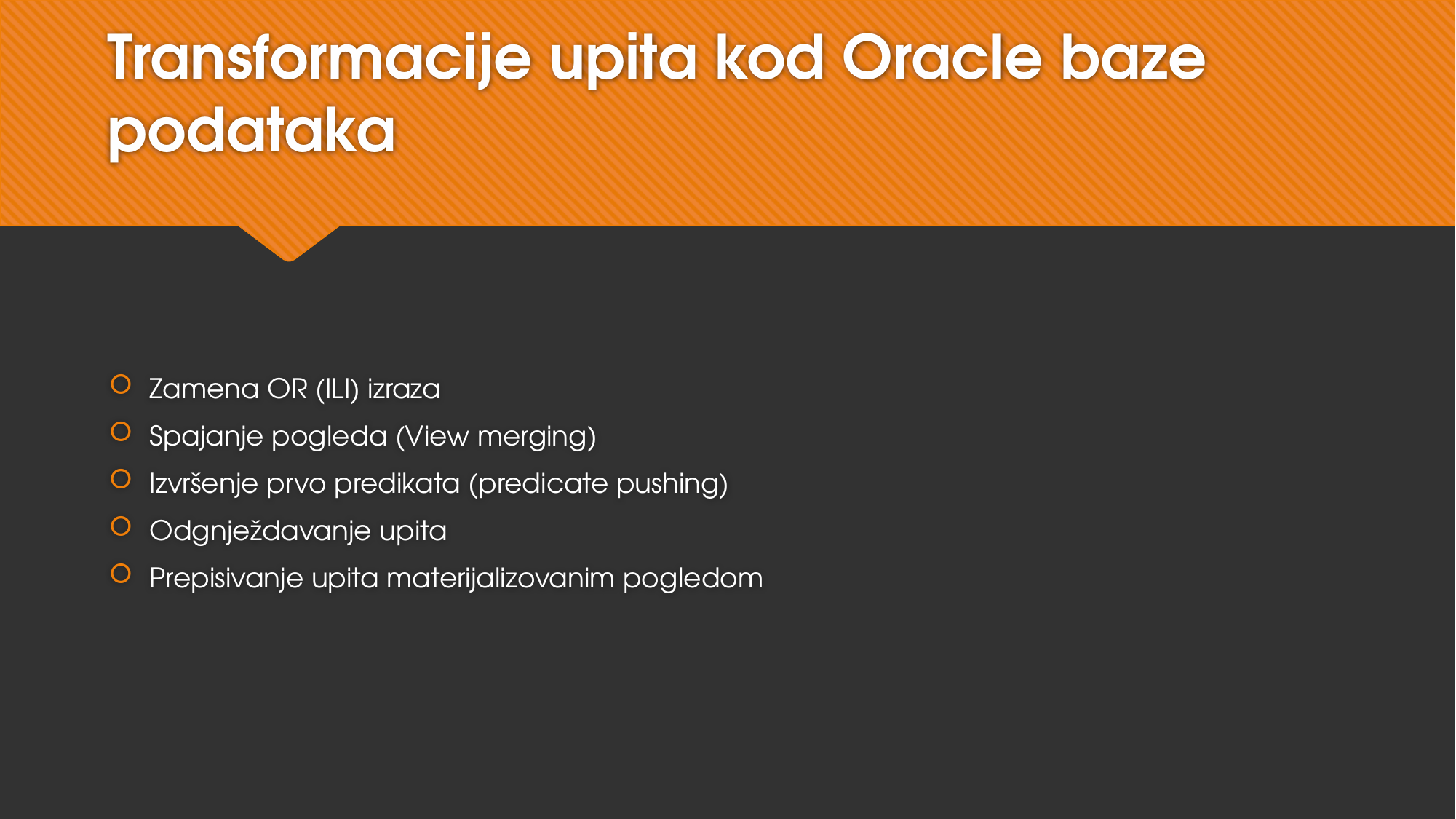

# Transformacije upita kod Oracle baze podataka
Zamena OR (ILI) izraza
Spajanje pogleda (View merging)
Izvršenje prvo predikata (predicate pushing)
Odgnježdavanje upita
Prepisivanje upita materijalizovanim pogledom